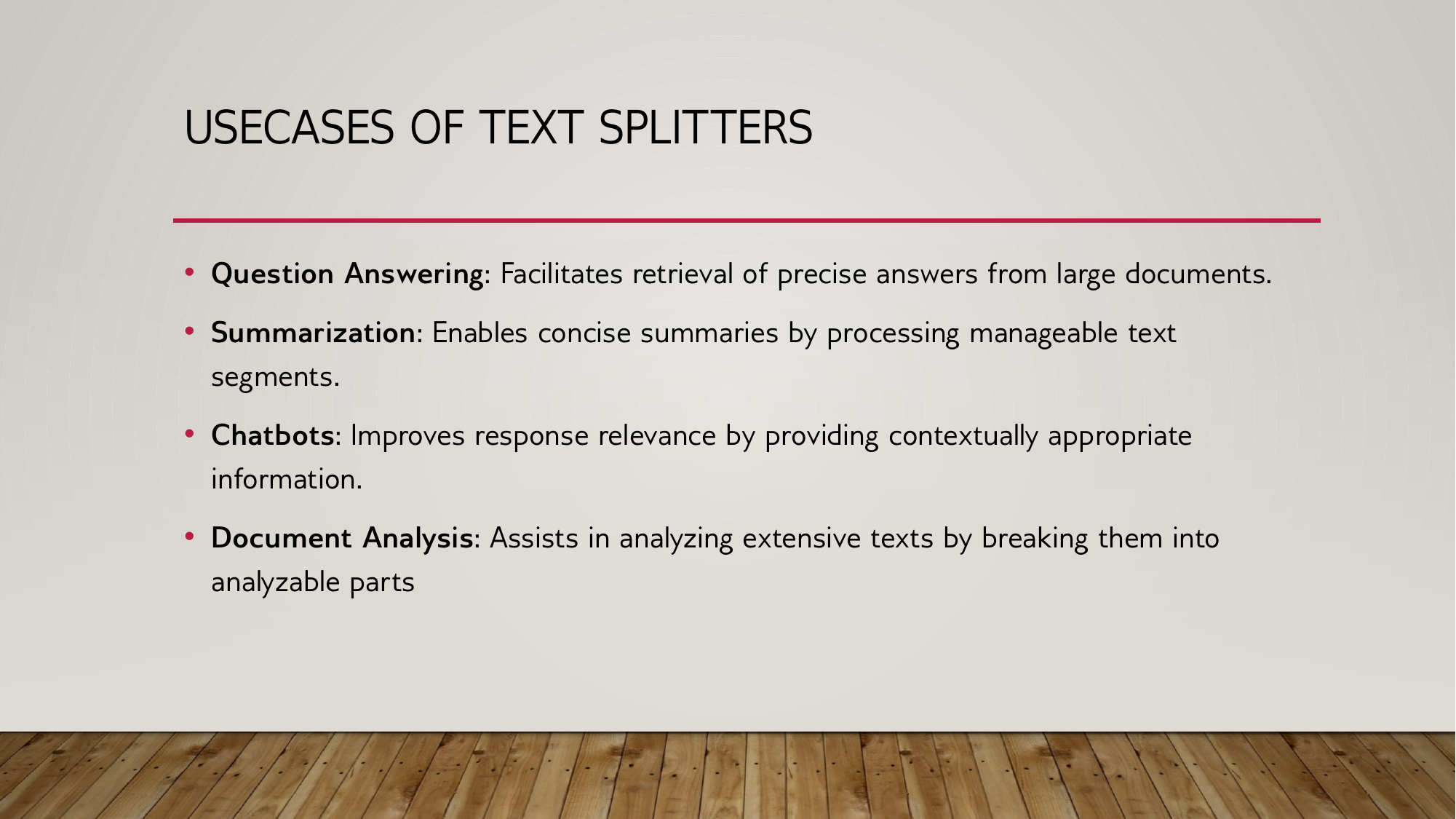

# Usecases of text splitters
Question Answering: Facilitates retrieval of precise answers from large documents.​
Summarization: Enables concise summaries by processing manageable text segments.​
Chatbots: Improves response relevance by providing contextually appropriate information.​
Document Analysis: Assists in analyzing extensive texts by breaking them into analyzable parts